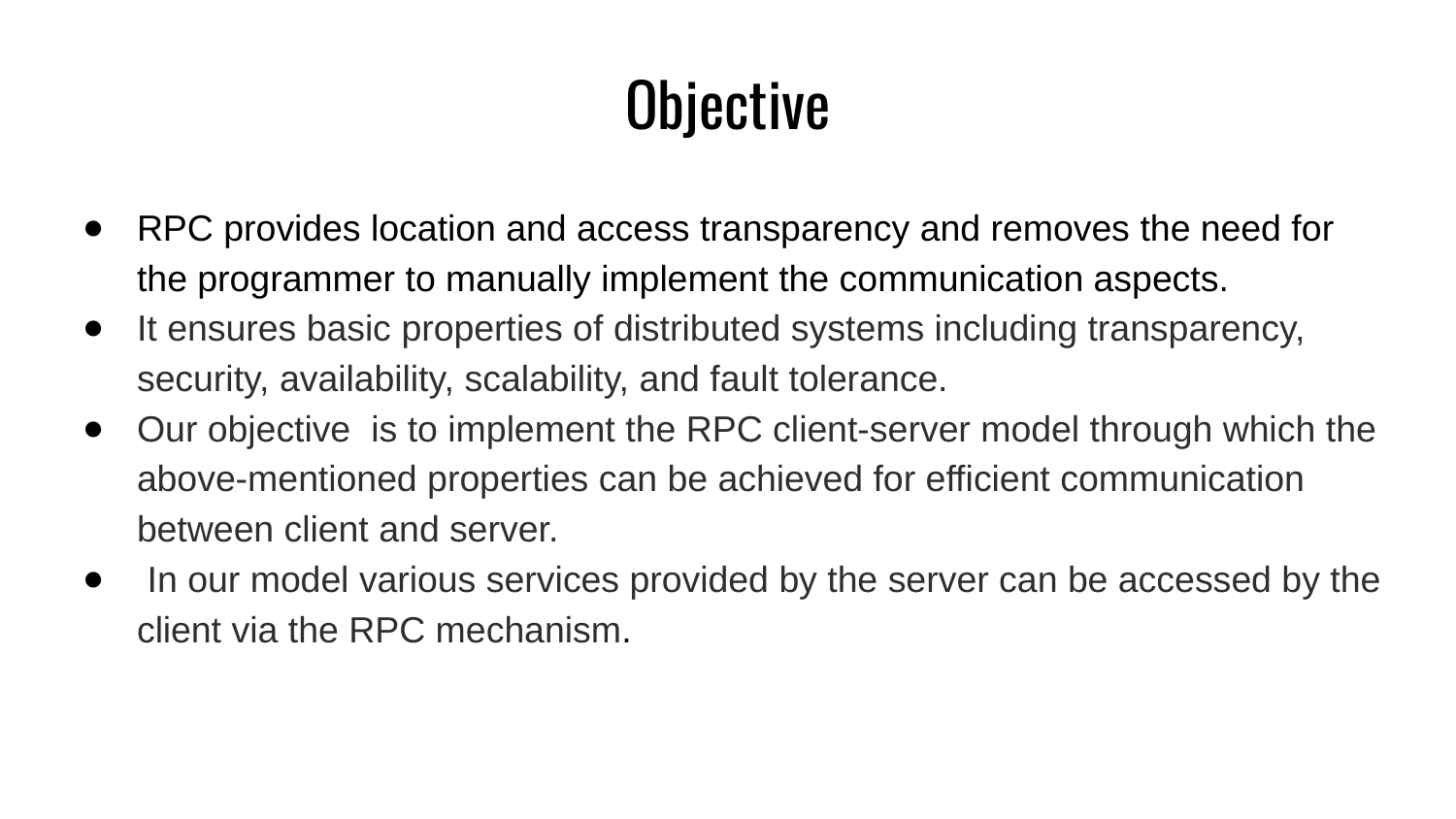

# Objective
RPC provides location and access transparency and removes the need for the programmer to manually implement the communication aspects.
It ensures basic properties of distributed systems including transparency, security, availability, scalability, and fault tolerance.
Our objective  is to implement the RPC client-server model through which the above-mentioned properties can be achieved for efficient communication between client and server.
 In our model various services provided by the server can be accessed by the client via the RPC mechanism.